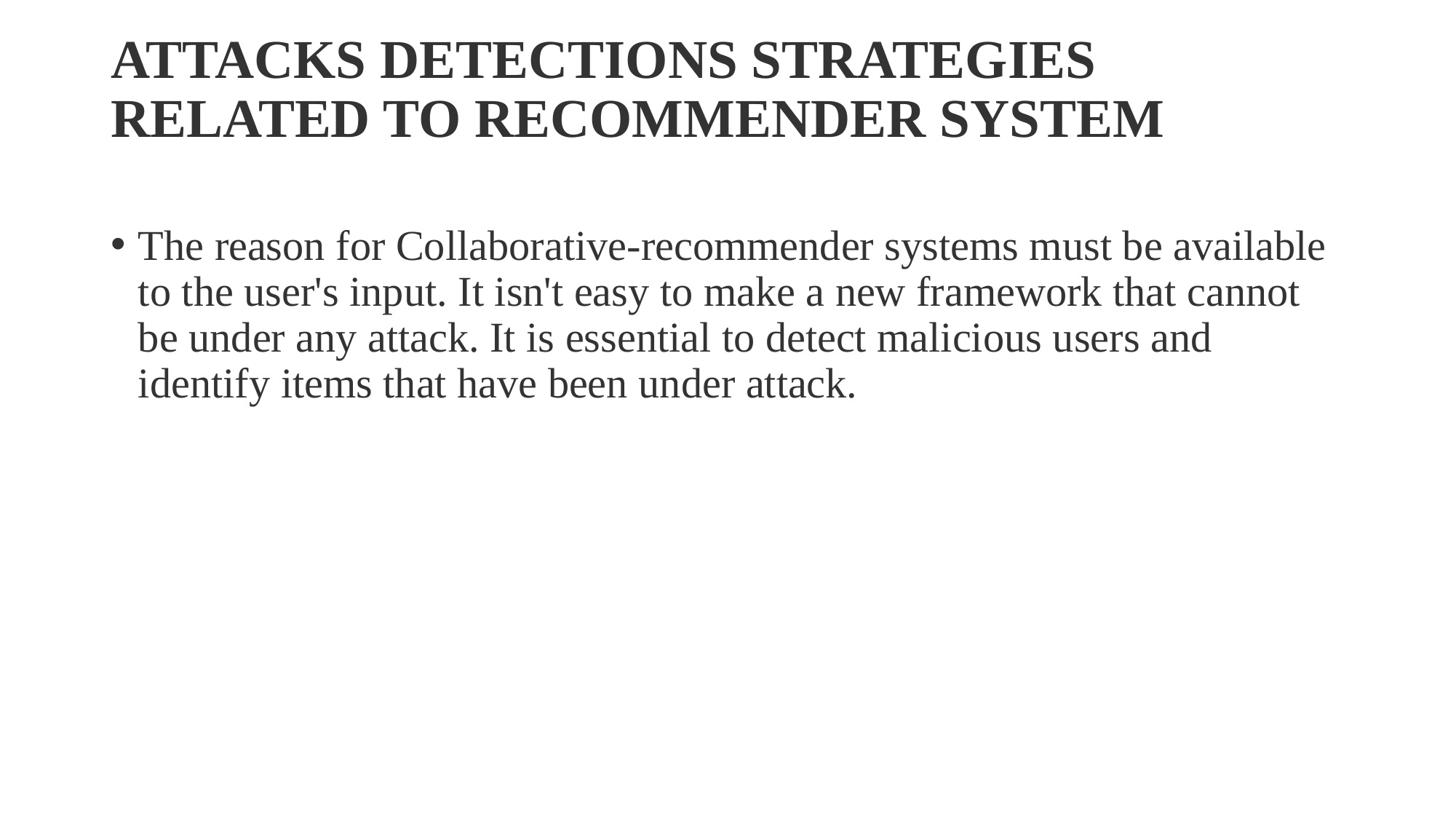

# ATTACKS DETECTIONS STRATEGIES RELATED TO RECOMMENDER SYSTEM
The reason for Collaborative-recommender systems must be available to the user's input. It isn't easy to make a new framework that cannot be under any attack. It is essential to detect malicious users and identify items that have been under attack.